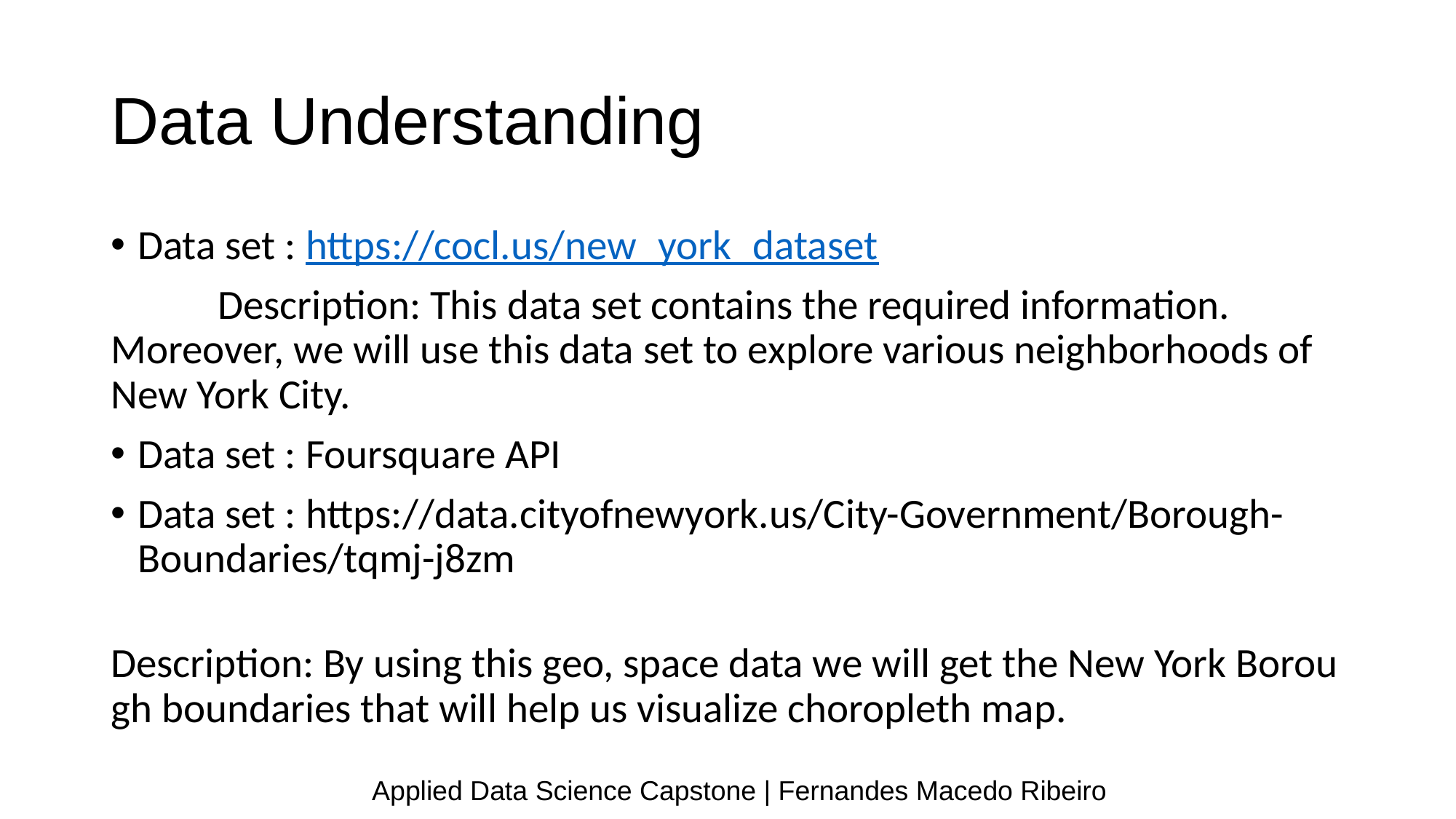

# Data Understanding
Data set : https://cocl.us/new_york_dataset
	Description: This data set contains the required information. Moreover, we will use this data set to explore various neighborhoods of New York City.
Data set : Foursquare API
Data set : https://data.cityofnewyork.us/City-Government/Borough-Boundaries/tqmj-j8zm
	Description: By using this geo, space data we will get the New York Borough boundaries that will help us visualize choropleth map.

Applied Data Science Capstone | Fernandes Macedo Ribeiro